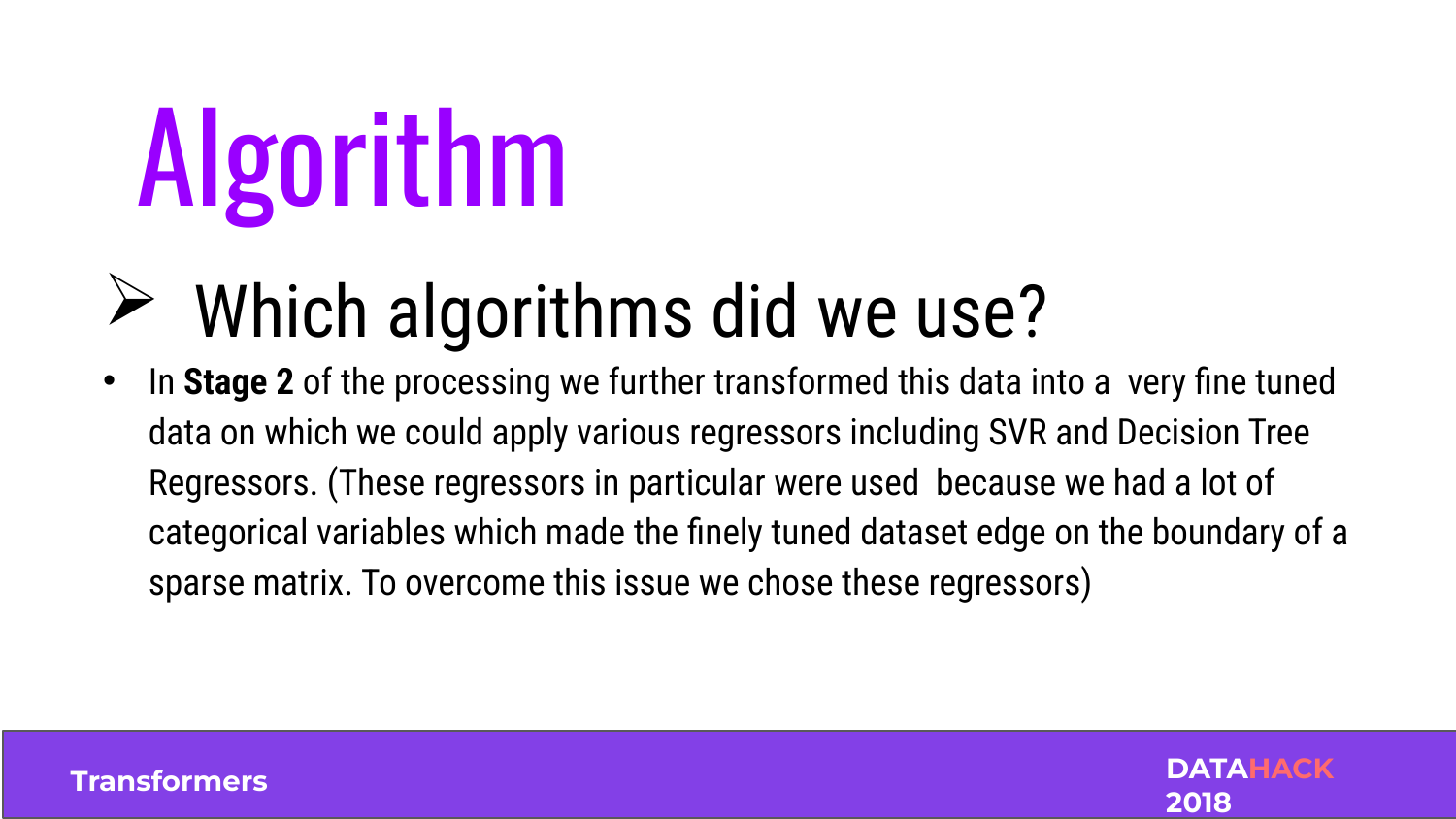

Algorithm
Which algorithms did we use?
In Stage 2 of the processing we further transformed this data into a  very fine tuned data on which we could apply various regressors including SVR and Decision Tree Regressors. (These regressors in particular were used  because we had a lot of  categorical variables which made the finely tuned dataset edge on the boundary of a sparse matrix. To overcome this issue we chose these regressors)

DATAHACK 2018
Transformers